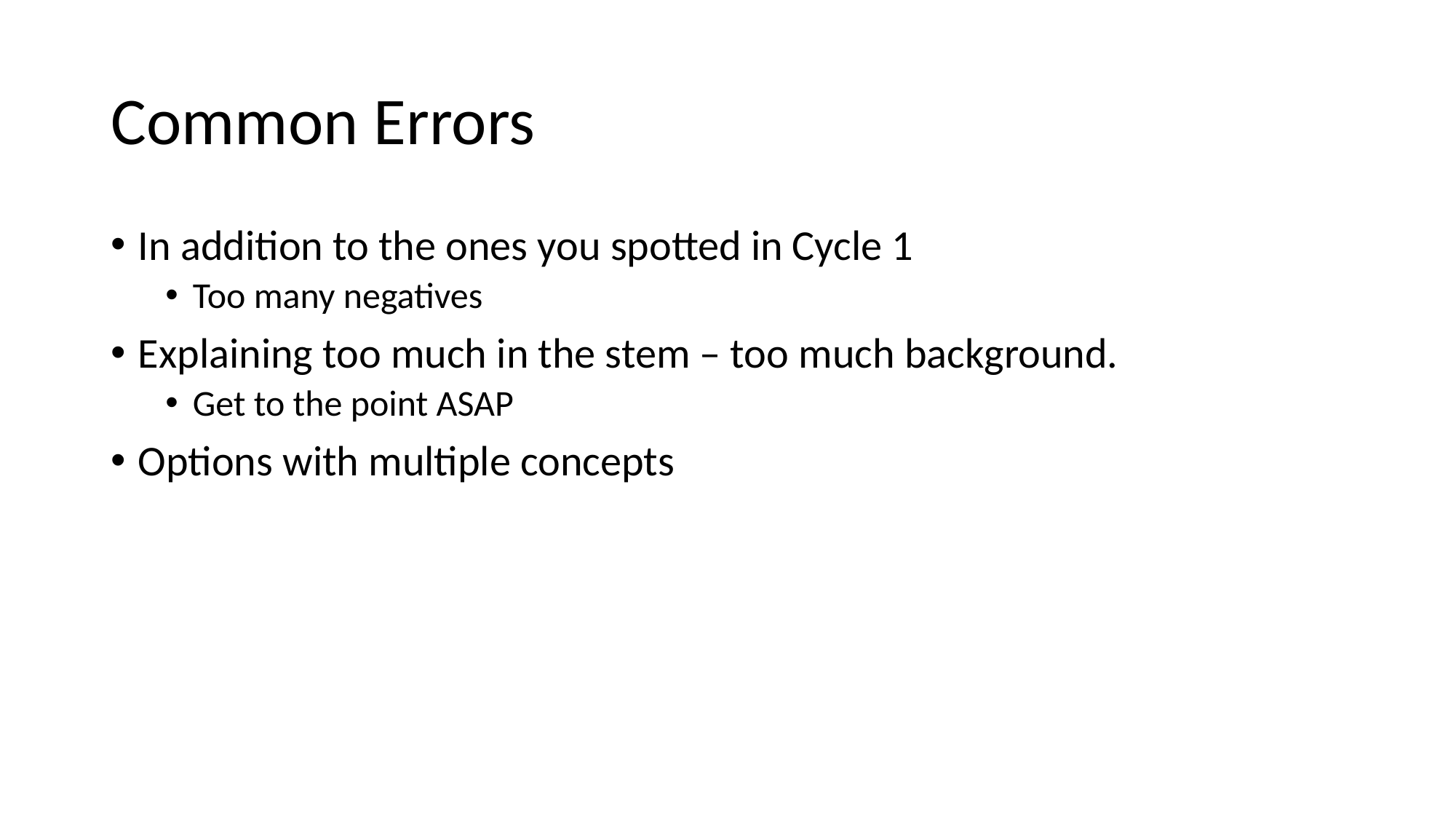

# Common Errors
In addition to the ones you spotted in Cycle 1
Too many negatives
Explaining too much in the stem – too much background.
Get to the point ASAP
Options with multiple concepts